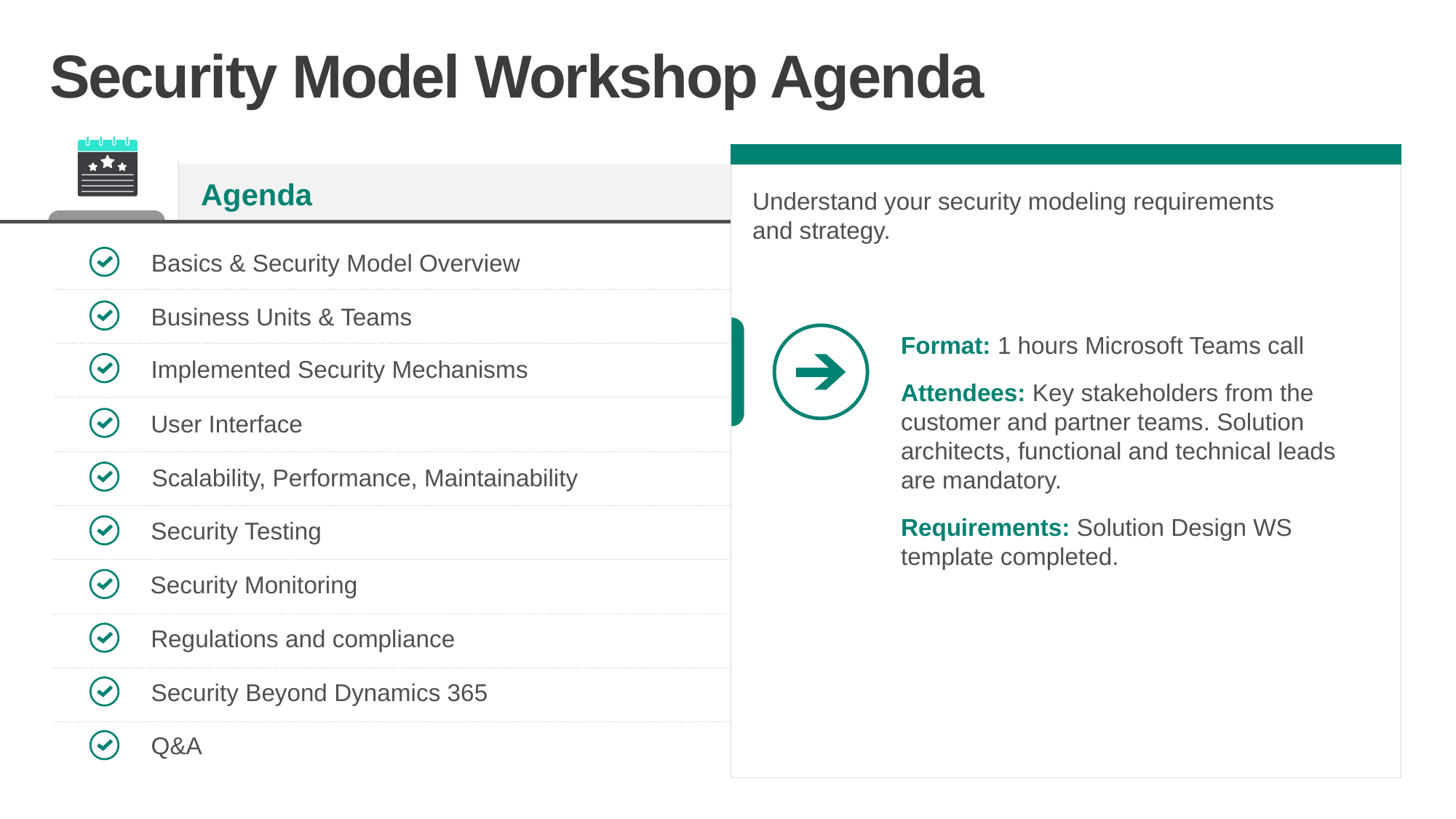

# Security Model Workshop Agenda

Agenda
Understand your security modeling requirements
and strategy.

Basics & Security Model Overview

Business Units & Teams

Format: 1 hours Microsoft Teams call
Attendees: Key stakeholders from the customer and partner teams. Solution architects, functional and technical leads
are mandatory.
Requirements: Solution Design WS
template completed.

Implemented Security Mechanisms

User Interface

Scalability, Performance, Maintainability

Security Testing

Security Monitoring

Regulations and compliance

Security Beyond Dynamics 365

Q&A